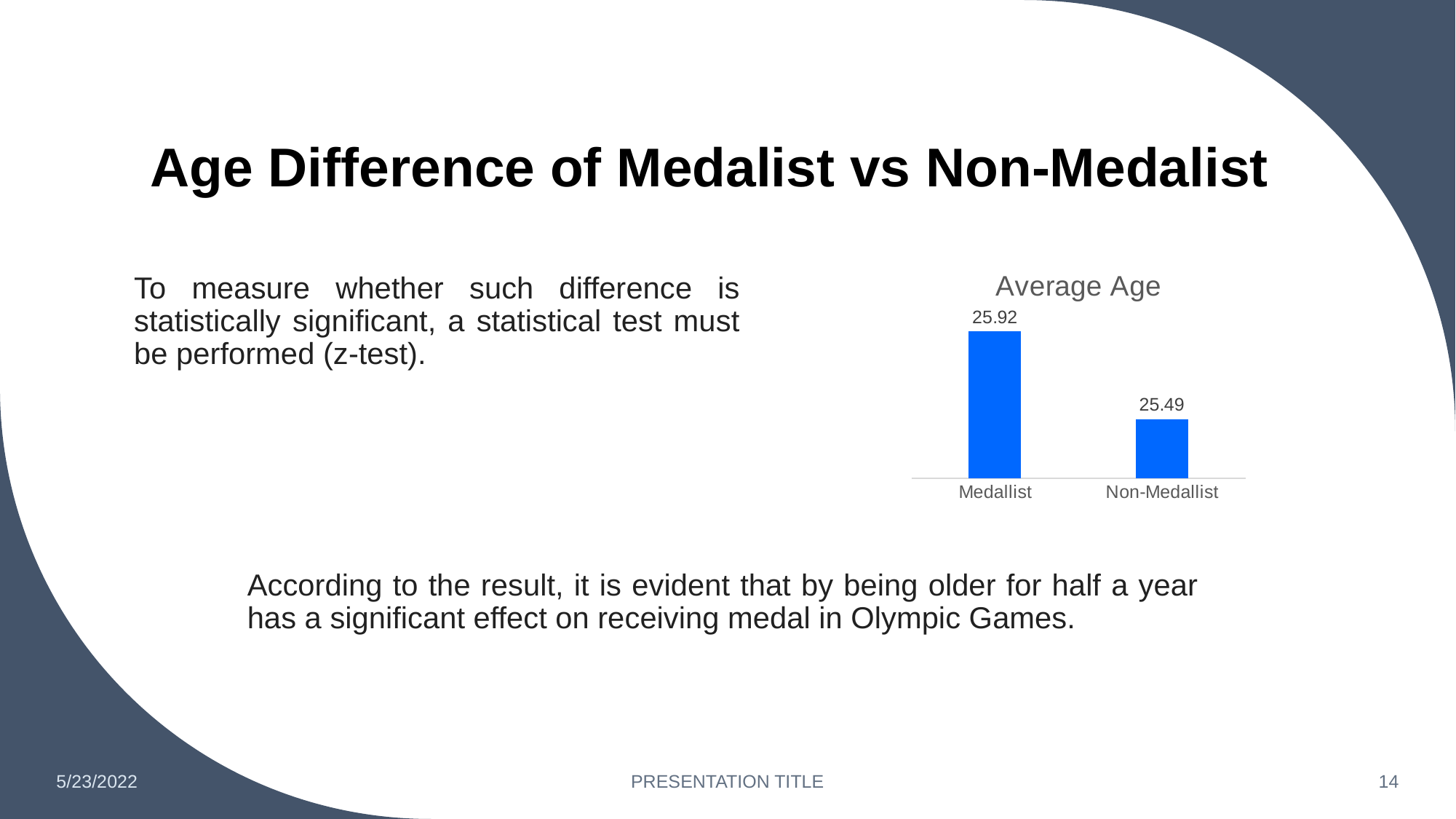

Age Difference of Medalist vs Non-Medalist

### Chart:

| Category | Average Age |
|---|---|
| Medallist | 25.92 |
| Non-Medallist | 25.49 |
To measure whether such difference is statistically significant, a statistical test must be performed (z-test).
According to the result, it is evident that by being older for half a year has a significant effect on receiving medal in Olympic Games.
5/23/2022
PRESENTATION TITLE
14